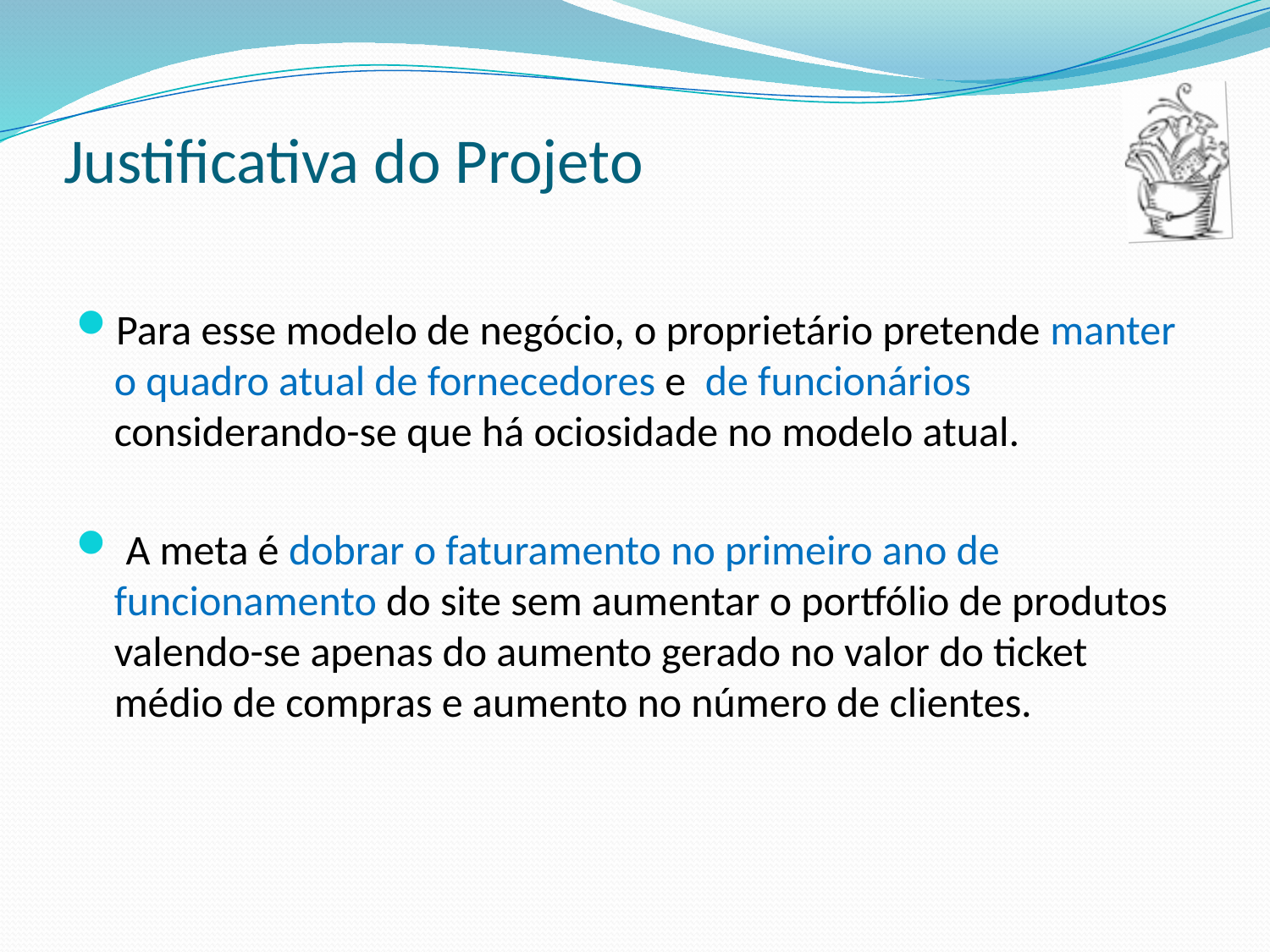

# Justificativa do Projeto
Para esse modelo de negócio, o proprietário pretende manter o quadro atual de fornecedores e  de funcionários considerando-se que há ociosidade no modelo atual.

 A meta é dobrar o faturamento no primeiro ano de funcionamento do site sem aumentar o portfólio de produtos valendo-se apenas do aumento gerado no valor do ticket médio de compras e aumento no número de clientes.